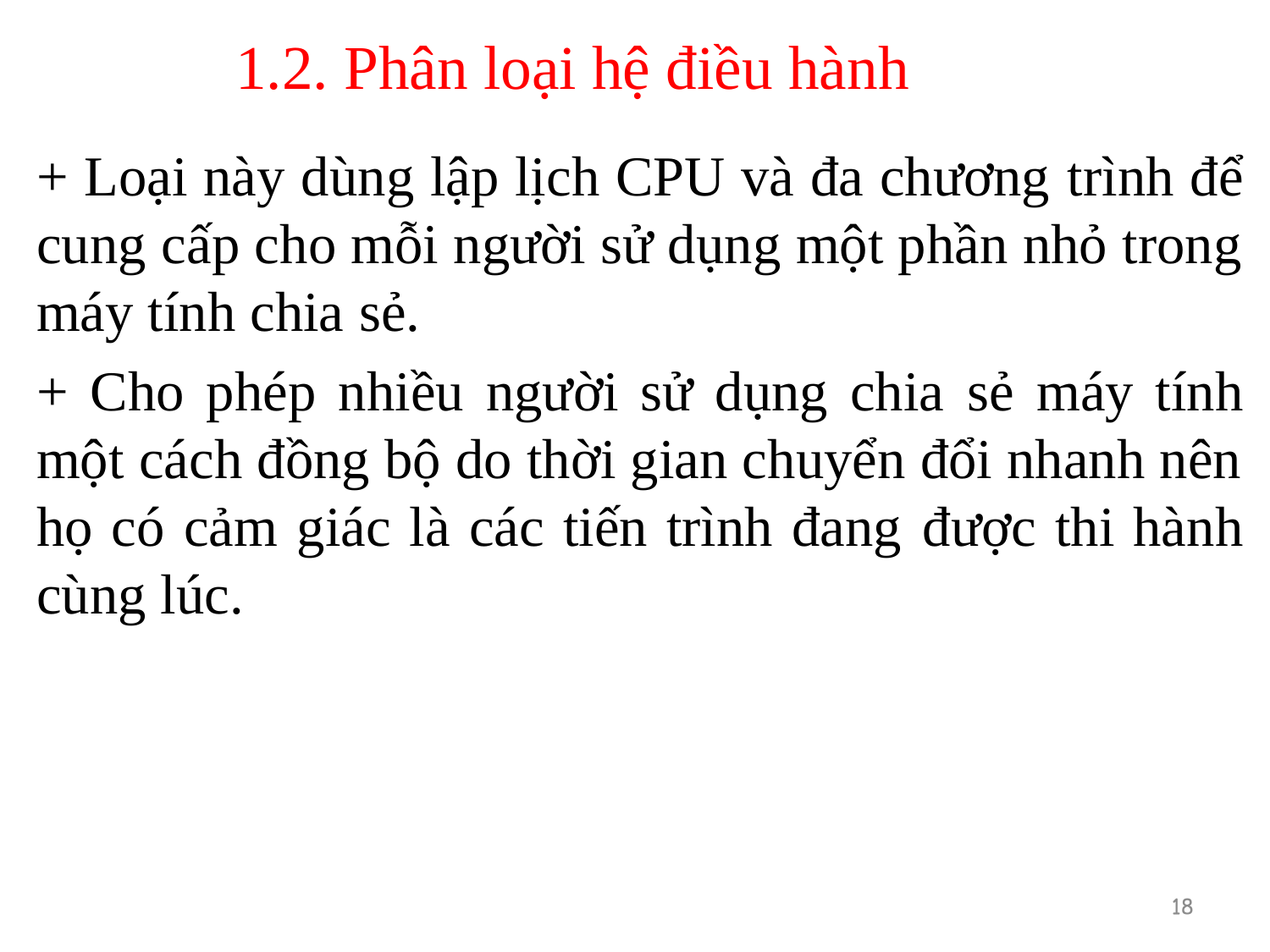

# 1.2. Phân loại hệ điều hành
+ Loại này dùng lập lịch CPU và đa chương trình để cung cấp cho mỗi người sử dụng một phần nhỏ trong máy tính chia sẻ.
+ Cho phép nhiều người sử dụng chia sẻ máy tính một cách đồng bộ do thời gian chuyển đổi nhanh nên họ có cảm giác là các tiến trình đang được thi hành cùng lúc.
18